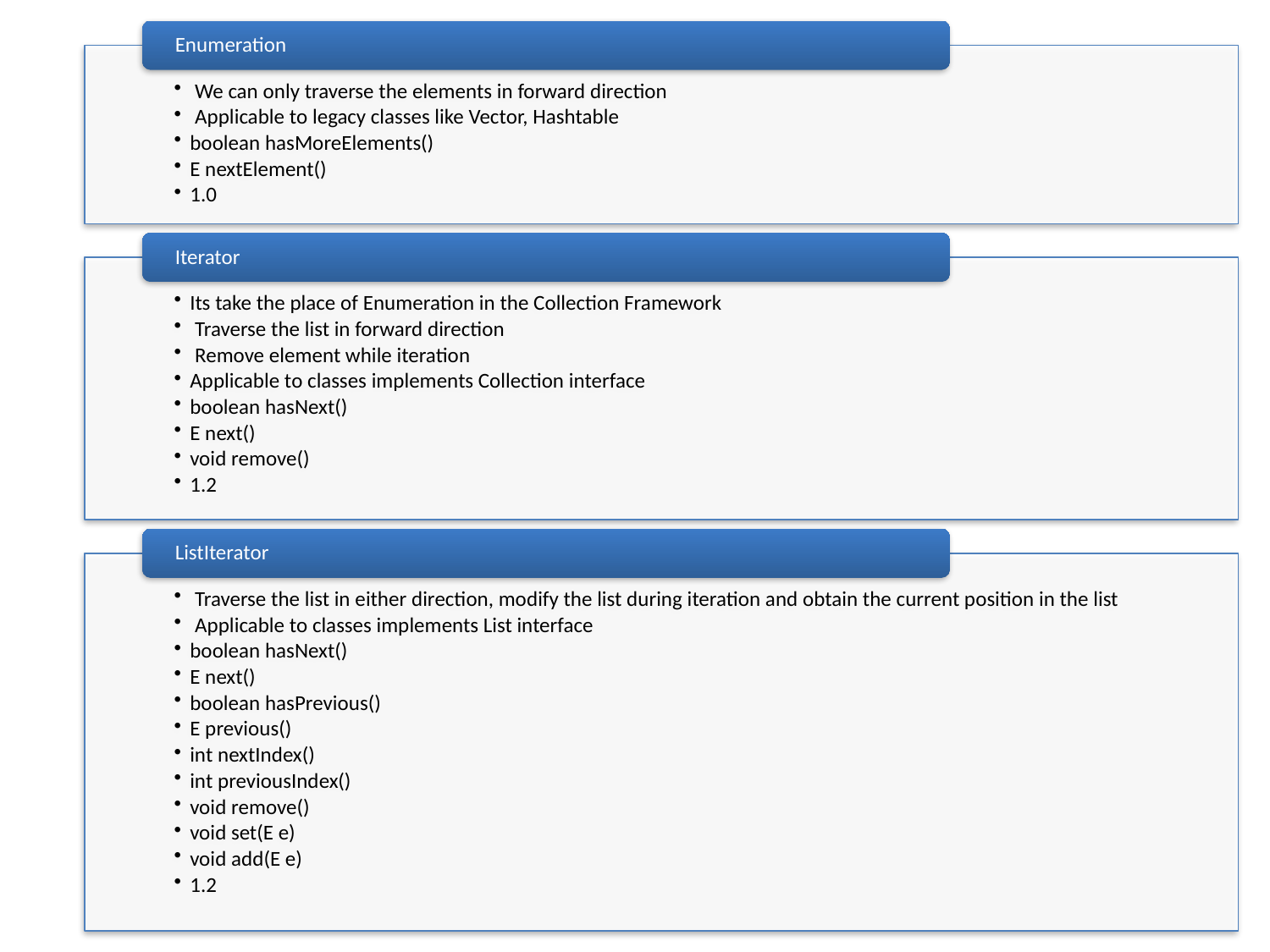

We can only traverse the elements in forward direction
 Applicable to legacy classes like Vector, Hashtable
boolean hasMoreElements()
E nextElement()
1.0
Enumeration
Its take the place of Enumeration in the Collection Framework
 Traverse the list in forward direction
 Remove element while iteration
Applicable to classes implements Collection interface
boolean hasNext()
E next()
void remove()
1.2
Iterator
 Traverse the list in either direction, modify the list during iteration and obtain the current position in the list
 Applicable to classes implements List interface
boolean hasNext()
E next()
boolean hasPrevious()
E previous()
int nextIndex()
int previousIndex()
void remove()
void set(E e)
void add(E e)
1.2
ListIterator